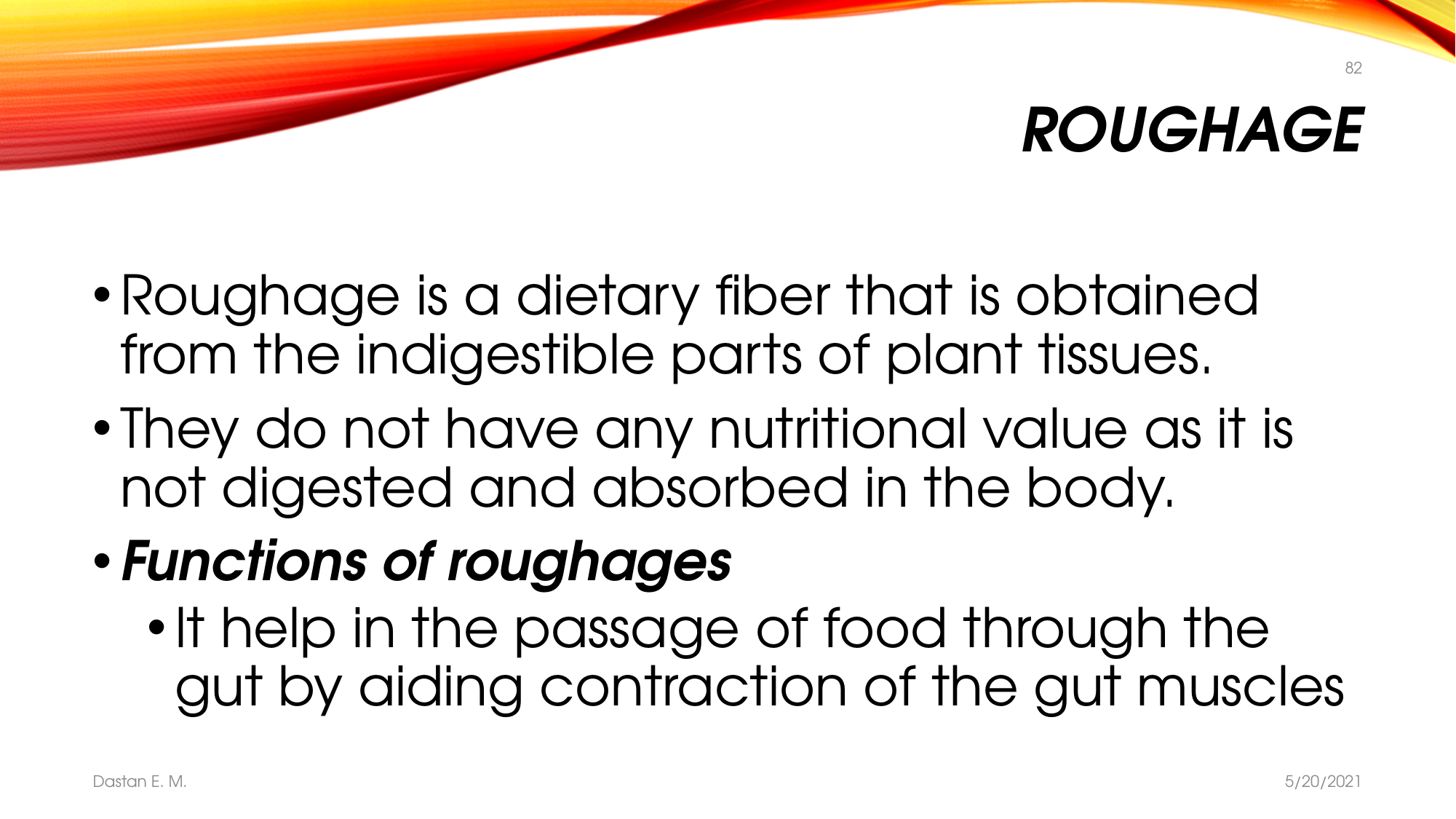

82
# ROUGHAGE
Roughage is a dietary fiber that is obtained from the indigestible parts of plant tissues.
They do not have any nutritional value as it is not digested and absorbed in the body.
Functions of roughages
It help in the passage of food through the gut by aiding contraction of the gut muscles

Dastan E. M.
5/20/2021